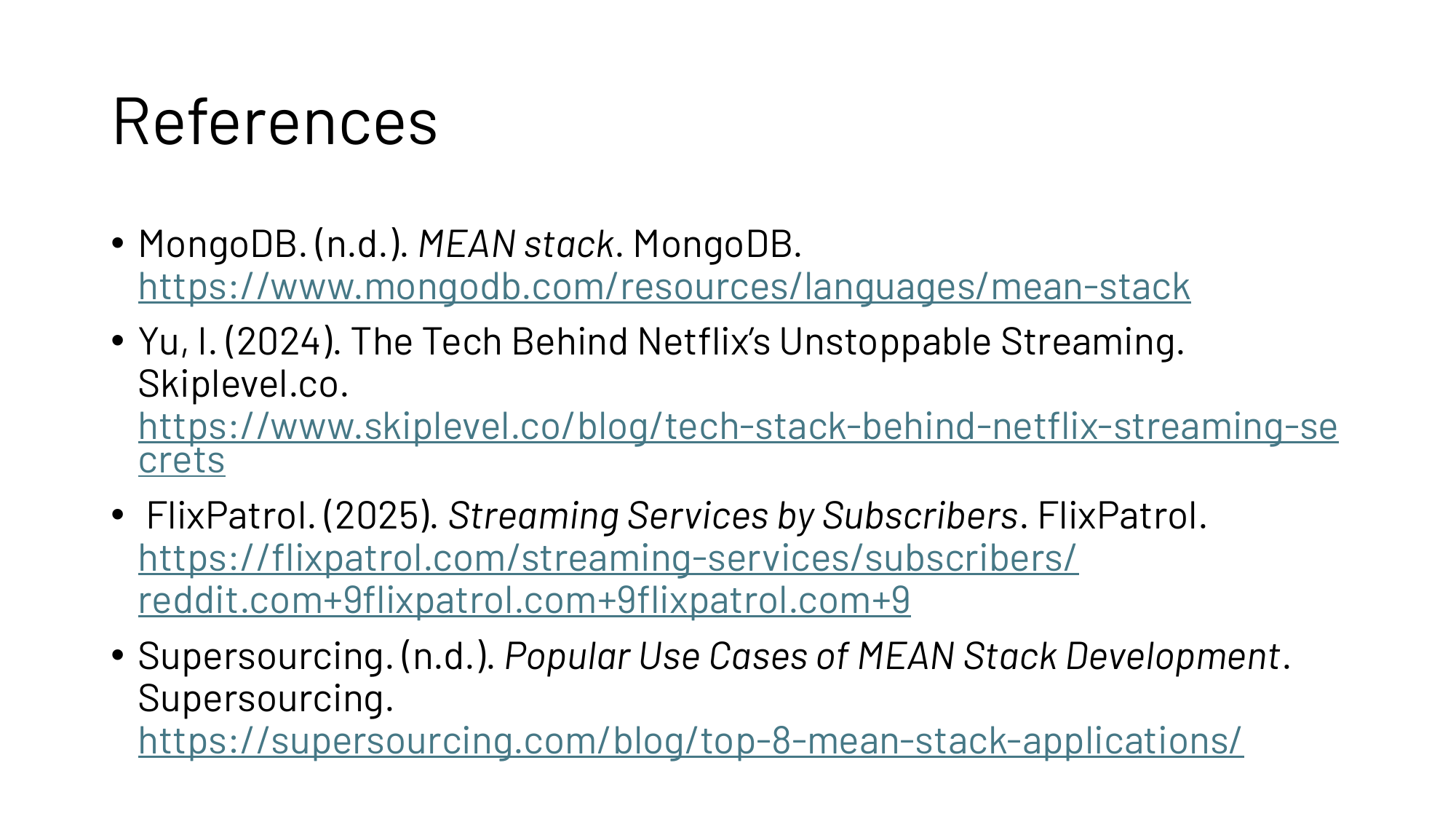

# References
MongoDB. (n.d.). MEAN stack. MongoDB. https://www.mongodb.com/resources/languages/mean-stack
Yu, I. (2024). The Tech Behind Netflix’s Unstoppable Streaming. Skiplevel.co. https://www.skiplevel.co/blog/tech-stack-behind-netflix-streaming-secrets
 FlixPatrol. (2025). Streaming Services by Subscribers. FlixPatrol. https://flixpatrol.com/streaming-services/subscribers/ reddit.com+9flixpatrol.com+9flixpatrol.com+9
‌Supersourcing. (n.d.). Popular Use Cases of MEAN Stack Development. Supersourcing. https://supersourcing.com/blog/top-8-mean-stack-applications/